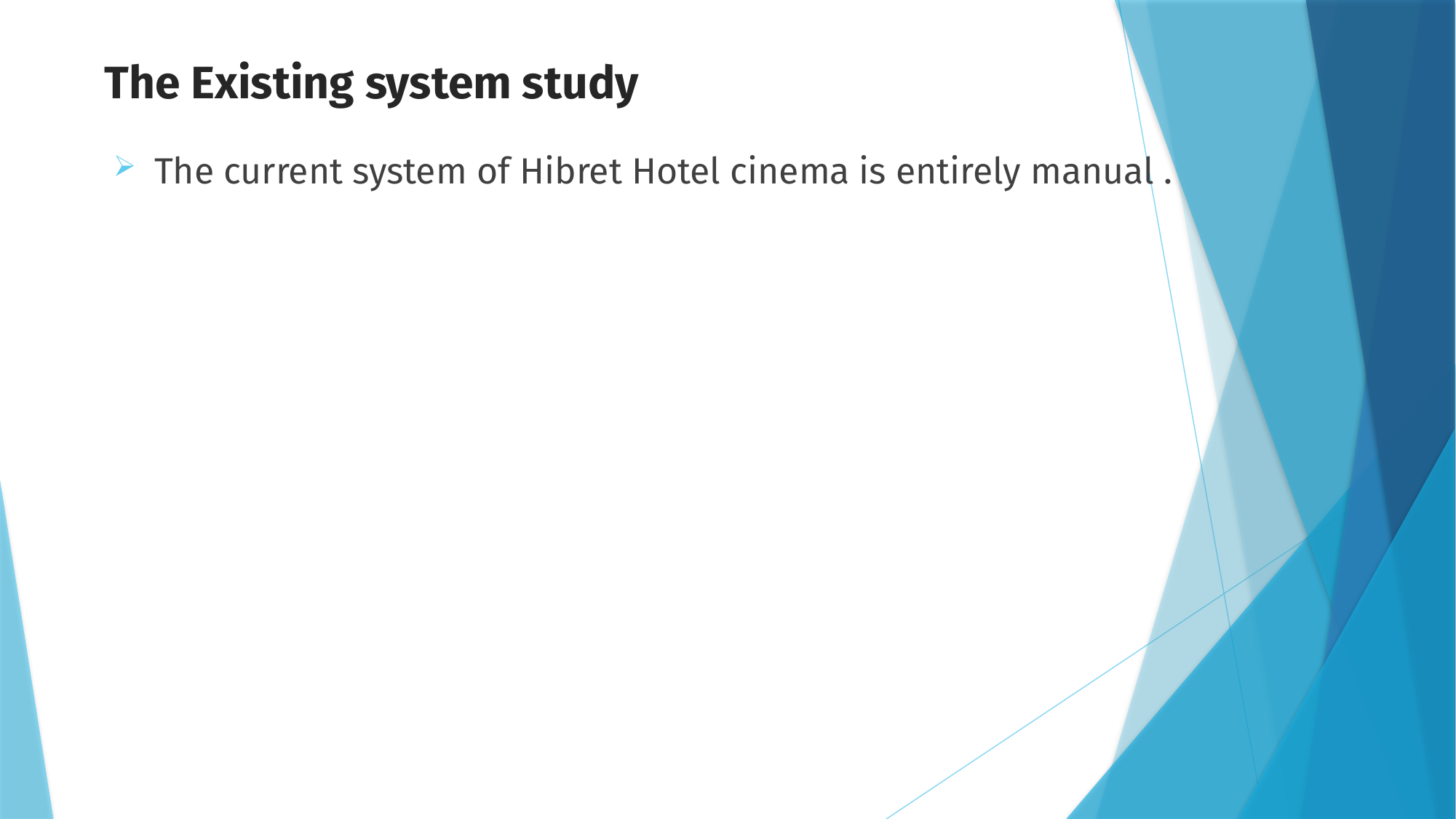

# The Existing system study
The current system of Hibret Hotel cinema is entirely manual .